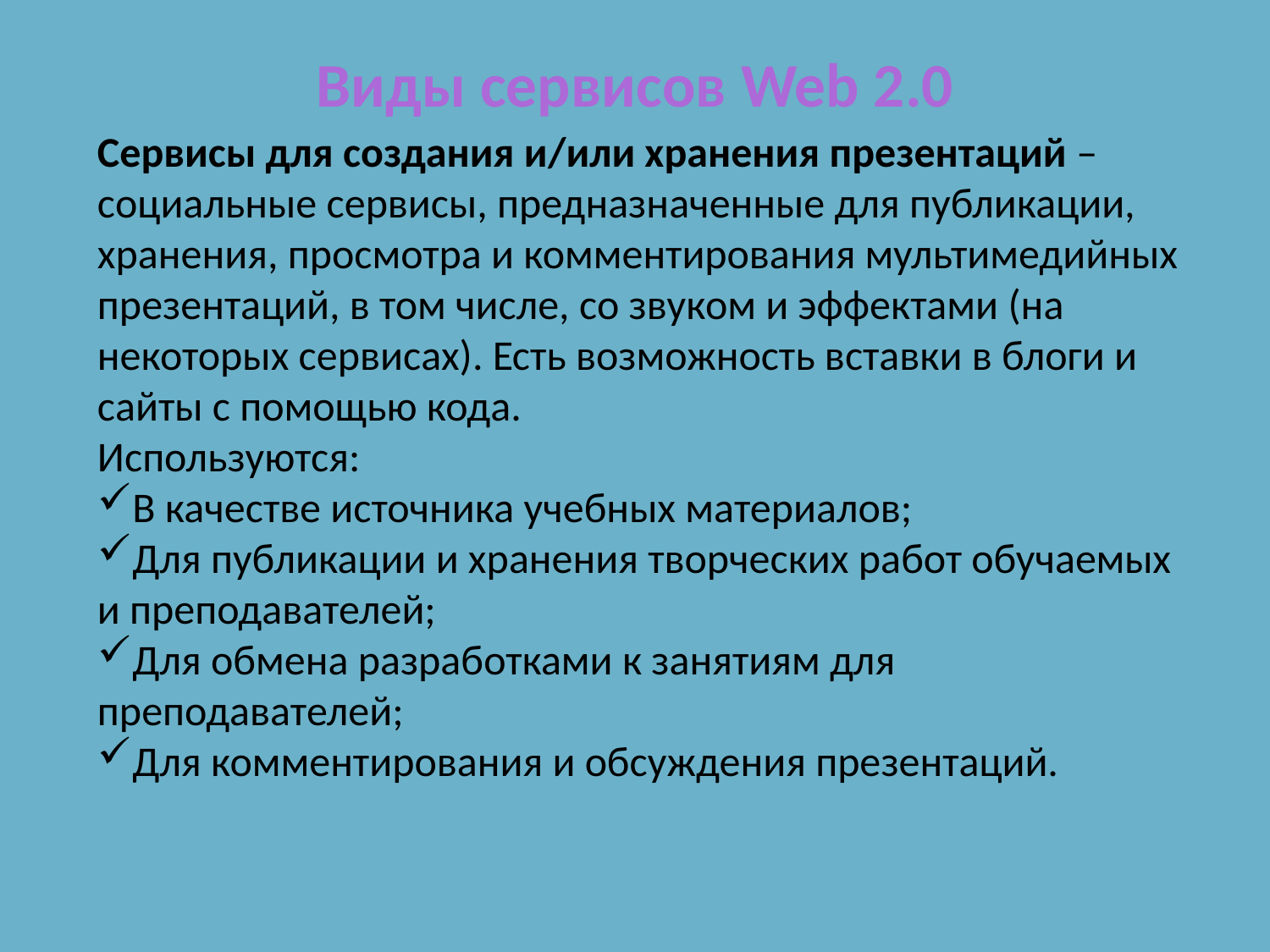

# Виды сервисов Web 2.0
Сервисы для создания и/или хранения презентаций – социальные сервисы, предназначенные для публикации, хранения, просмотра и комментирования мультимедийных презентаций, в том числе, со звуком и эффектами (на некоторых сервисах). Есть возможность вставки в блоги и сайты с помощью кода.
Используются:
В качестве источника учебных материалов;
Для публикации и хранения творческих работ обучаемых и преподавателей;
Для обмена разработками к занятиям для преподавателей;
Для комментирования и обсуждения презентаций.